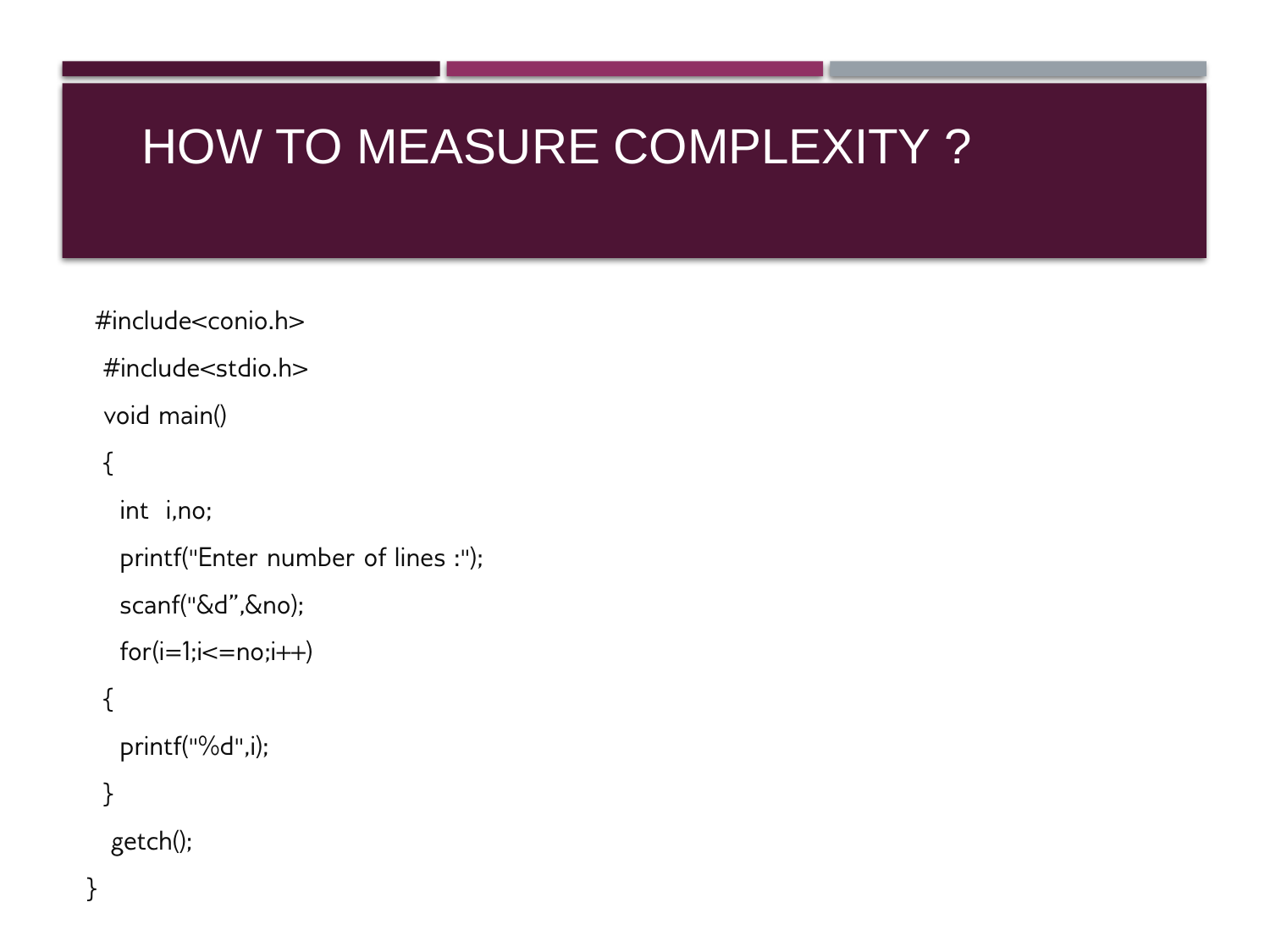

# HOW TO MEASURE COMPLEXITY ?
 #include<conio.h>
  #include<stdio.h>
  void main()
  {
    int  i,no;
    printf("Enter number of lines :");
    scanf("&d”,&no);
    for(i=1;i<=no;i++)
  {
    printf("%d",i);
  }
   getch();
}